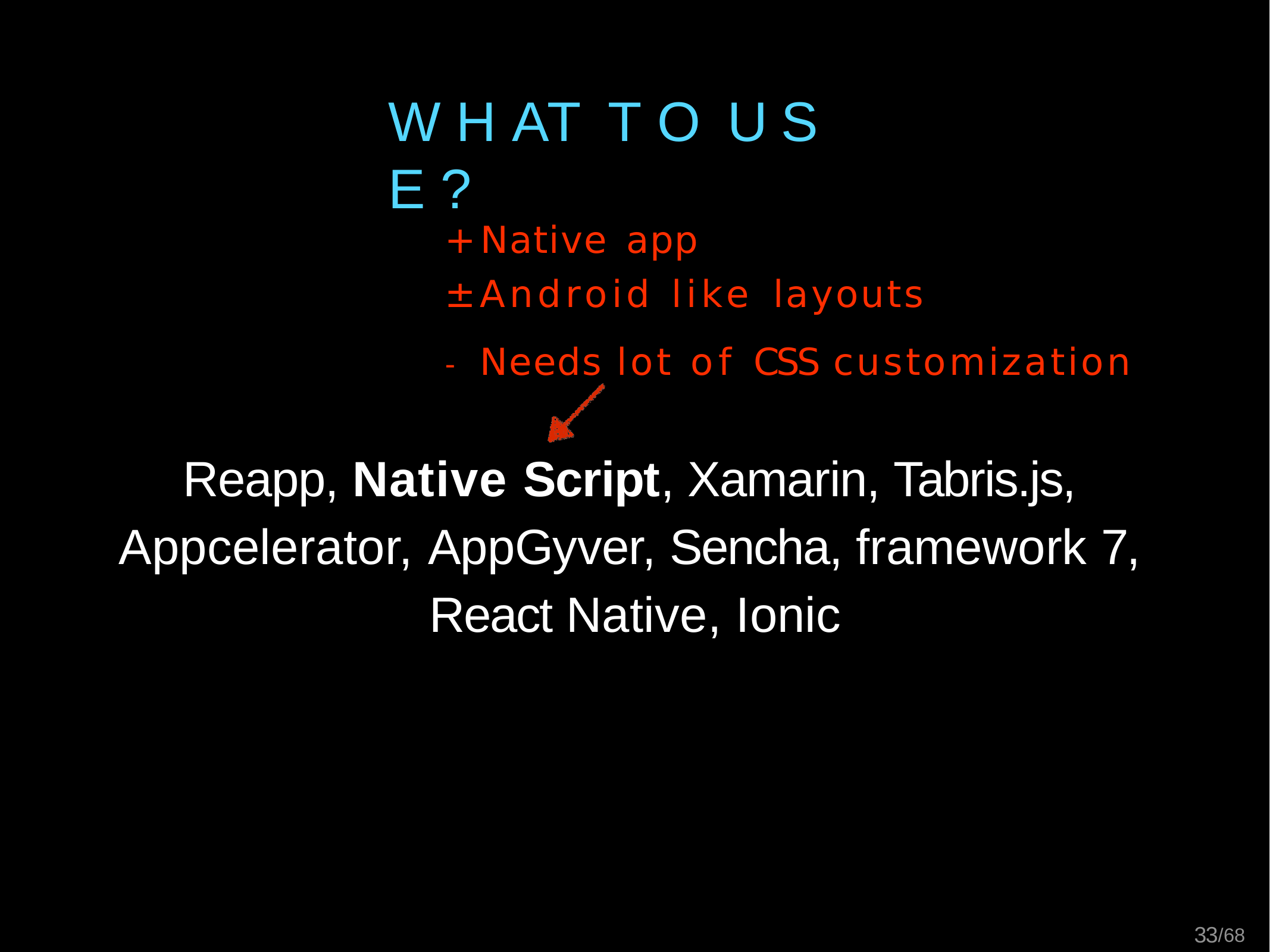

# W H AT	T O	U S E ?
+ Native app
± Android like layouts
- Needs lot of CSS customization

Reapp, Native Script, Xamarin, Tabris.js,  Appcelerator, AppGyver, Sencha, framework 7,  React Native, Ionic
33/68